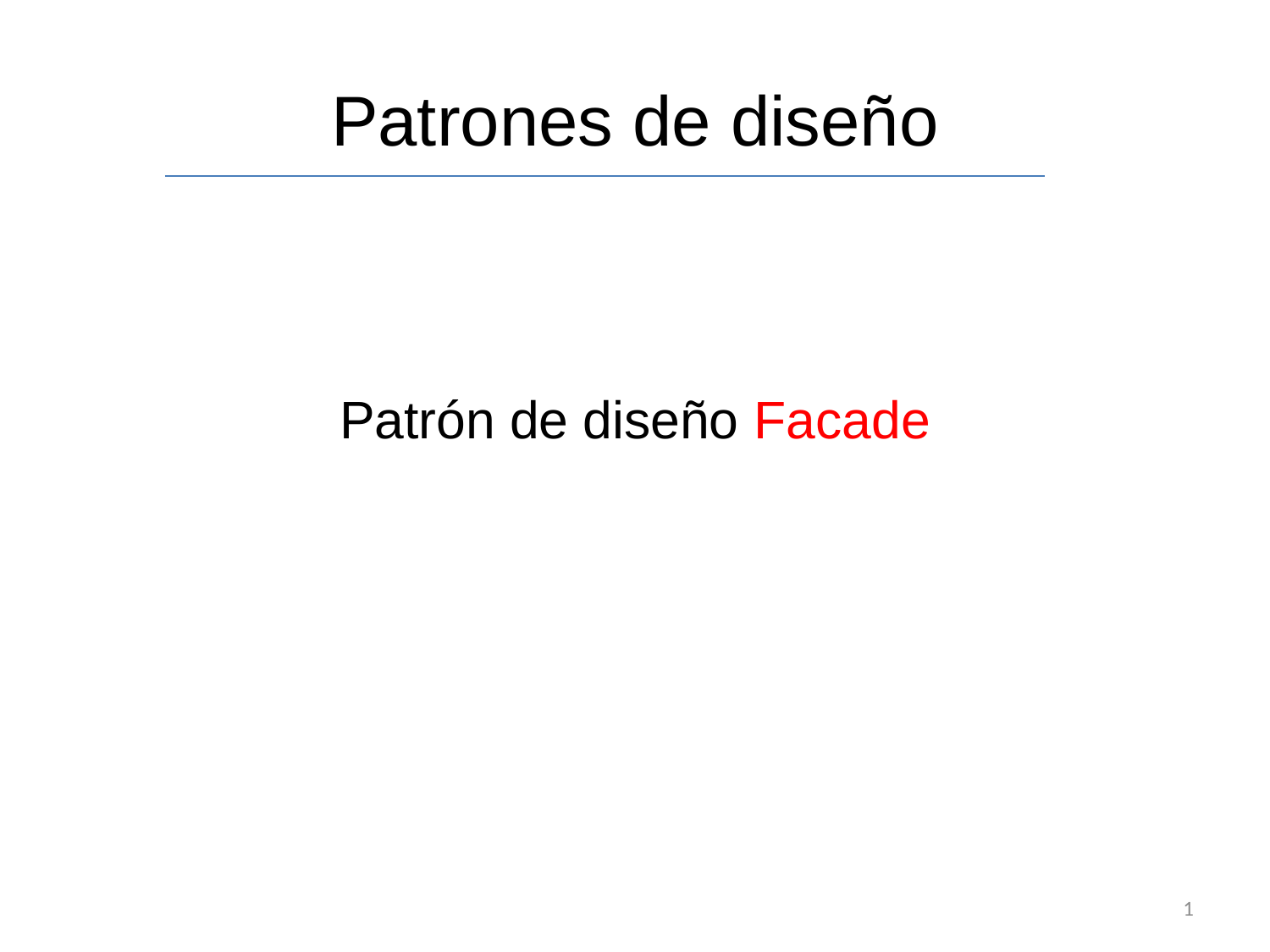

# Patrones de diseño

Patrón de diseño Facade

1